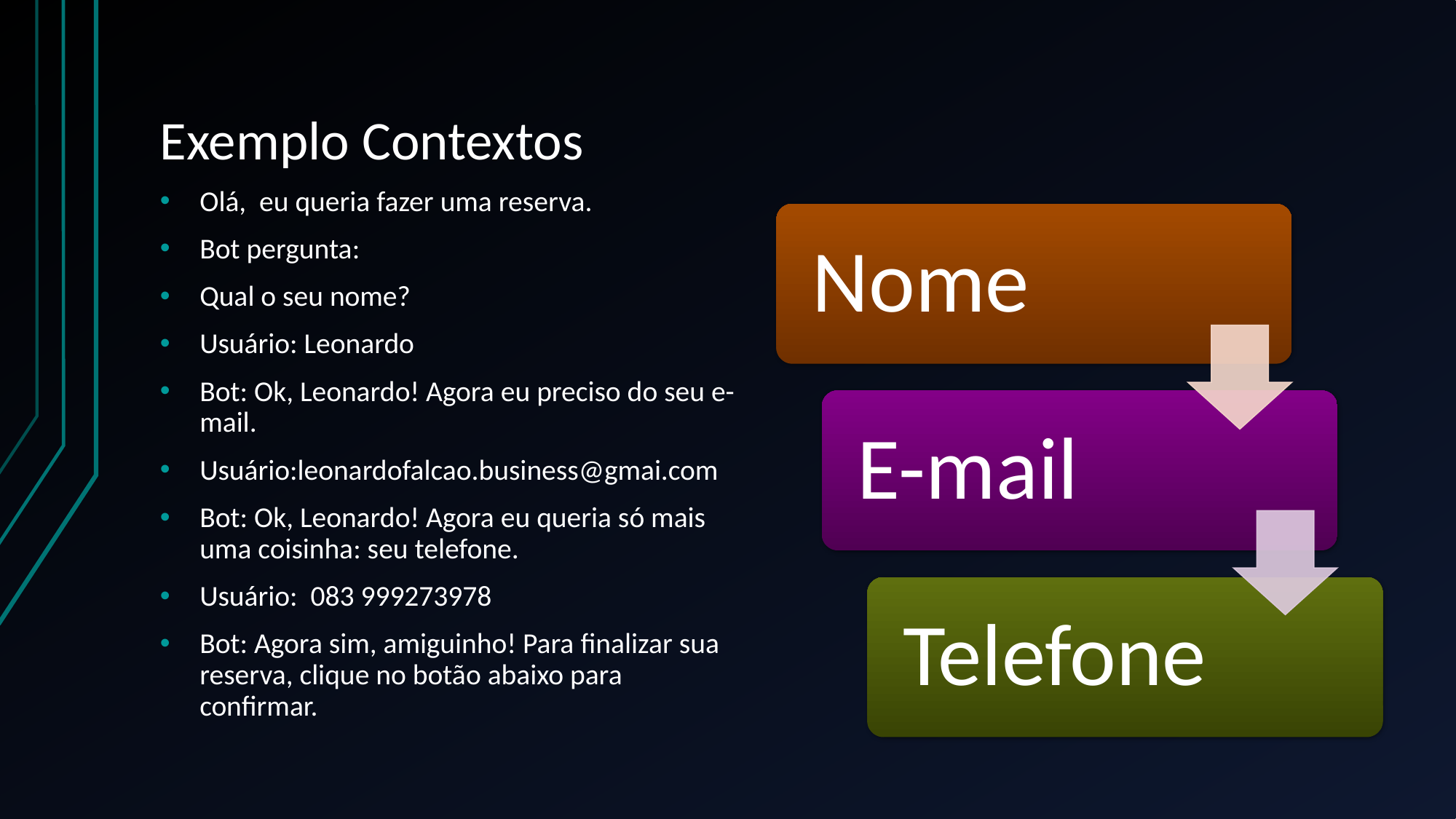

# Exemplo Contextos
Olá,  eu queria fazer uma reserva.
Bot pergunta:
Qual o seu nome?
Usuário: Leonardo
Bot: Ok, Leonardo! Agora eu preciso do seu e-mail.
Usuário:leonardofalcao.business@gmai.com
Bot: Ok, Leonardo! Agora eu queria só mais uma coisinha: seu telefone.
Usuário:  083 999273978
Bot: Agora sim, amiguinho! Para finalizar sua reserva, clique no botão abaixo para confirmar.
Nome
E-mail
Telefone